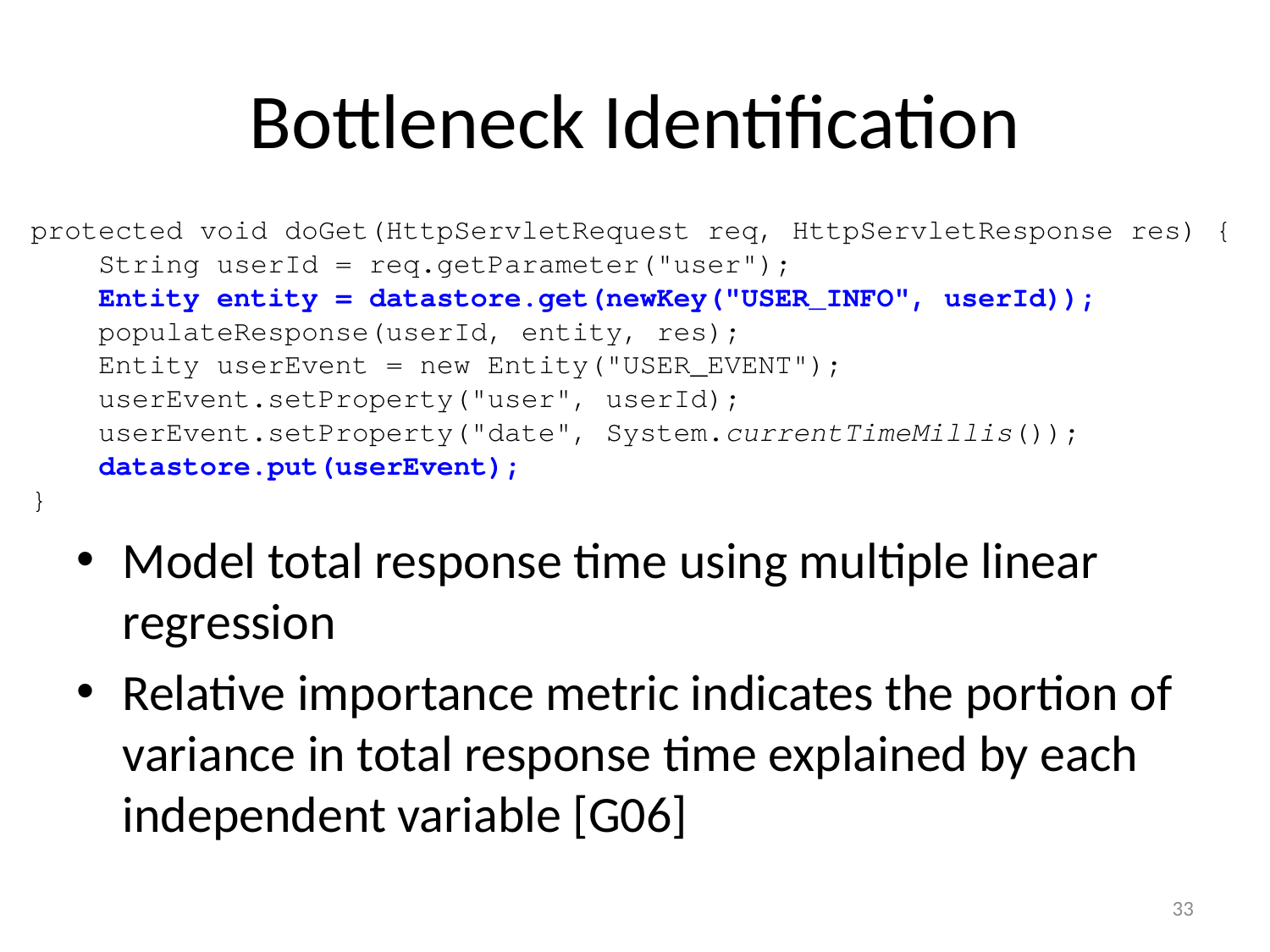

# Bottleneck Identification
protected void doGet(HttpServletRequest req, HttpServletResponse res) {
    String userId = req.getParameter("user");
    Entity entity = datastore.get(newKey("USER_INFO", userId));
    populateResponse(userId, entity, res);
    Entity userEvent = new Entity("USER_EVENT");
    userEvent.setProperty("user", userId);
    userEvent.setProperty("date", System.currentTimeMillis());
    datastore.put(userEvent);
}

Model total response time using multiple linear regression
Relative importance metric indicates the portion of variance in total response time explained by each independent variable [G06]
33